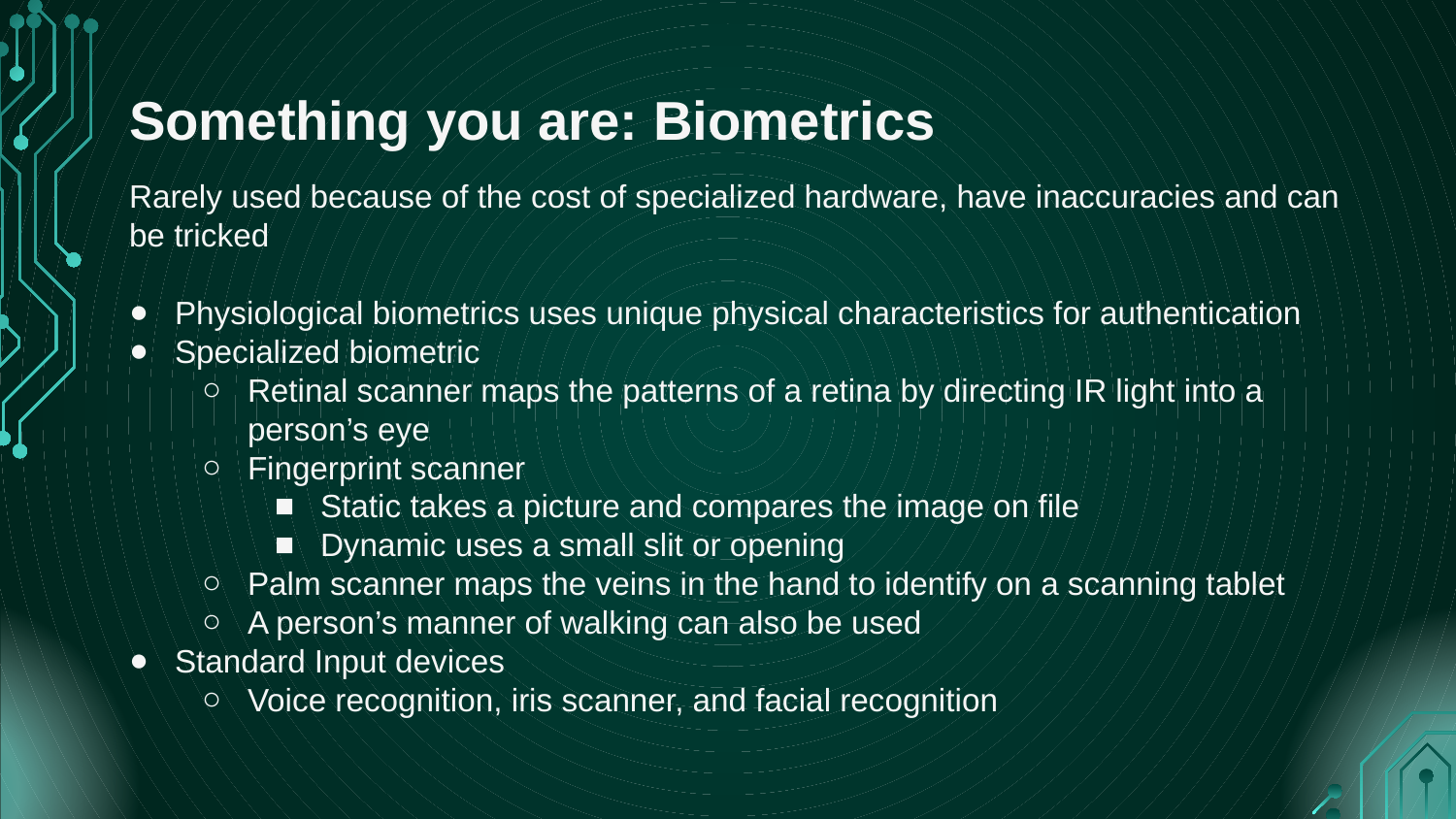

# Something you are: Biometrics
Rarely used because of the cost of specialized hardware, have inaccuracies and can be tricked

Physiological biometrics uses unique physical characteristics for authentication
Specialized biometric
Retinal scanner maps the patterns of a retina by directing IR light into a person’s eye
Fingerprint scanner
Static takes a picture and compares the image on file
Dynamic uses a small slit or opening
Palm scanner maps the veins in the hand to identify on a scanning tablet
A person’s manner of walking can also be used
Standard Input devices
Voice recognition, iris scanner, and facial recognition